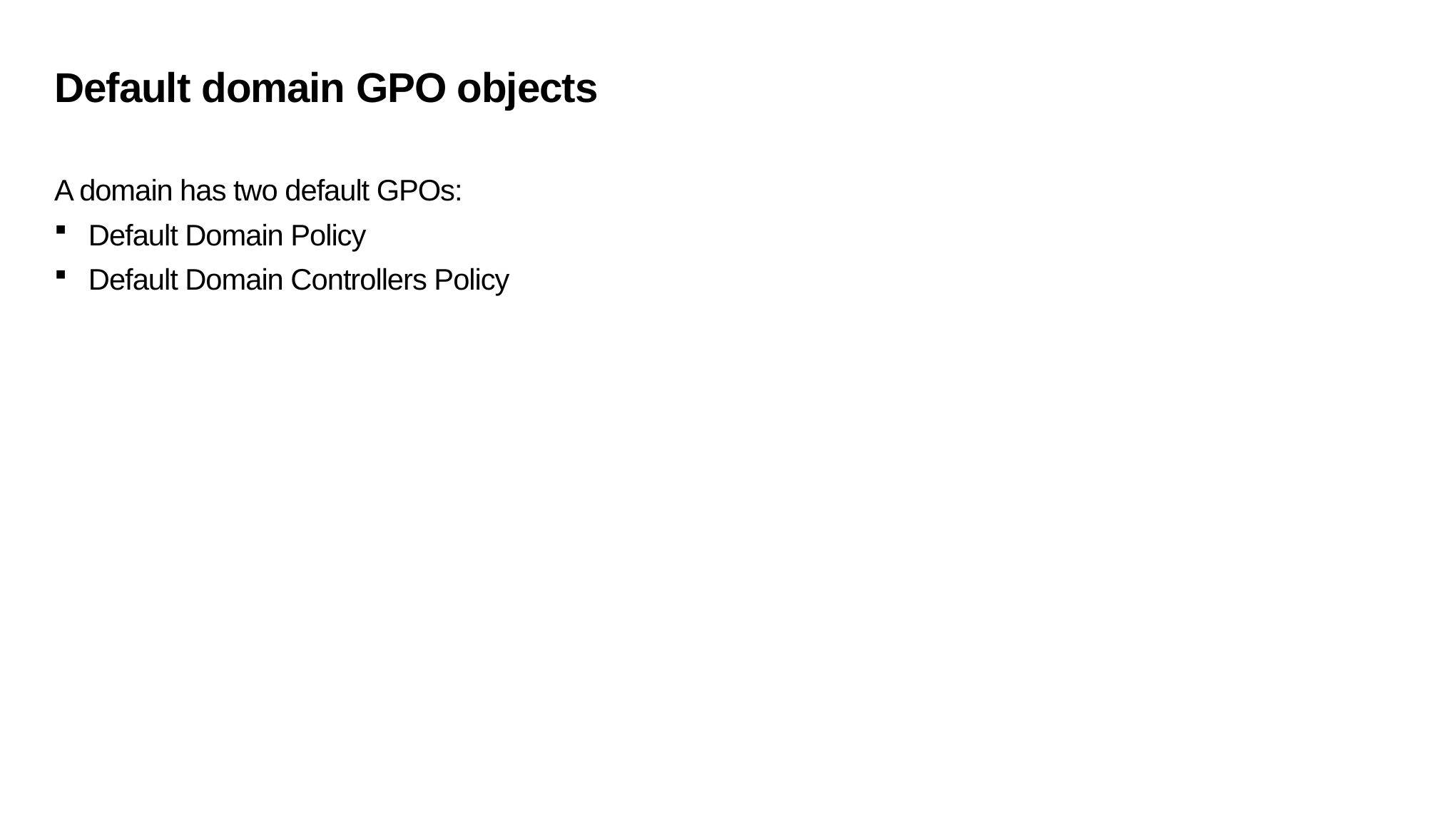

# Default domain GPO objects
A domain has two default GPOs:
Default Domain Policy
Default Domain Controllers Policy